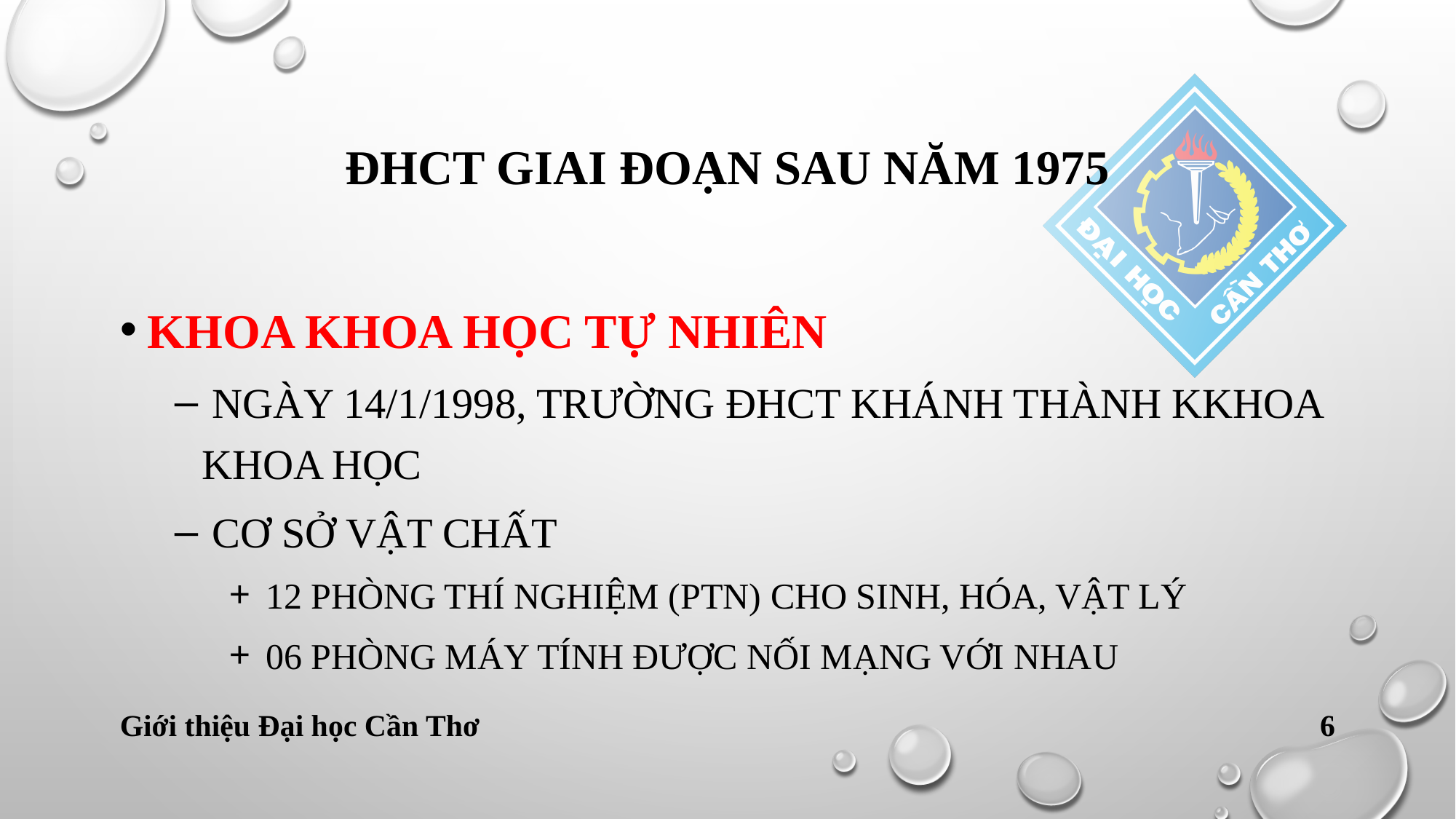

# Đhct giai đoạn sau năm 1975
Khoa khoa học tự nhiên
 ngày 14/1/1998, trường đhct khánh thành kkhoa khoa học
 cơ sở vật chất
 12 phòng thí nghiệm (ptn) cho sinh, hóa, vật lý
 06 phòng máy tính được nối mạng với nhau
Giới thiệu Đại học Cần Thơ
6